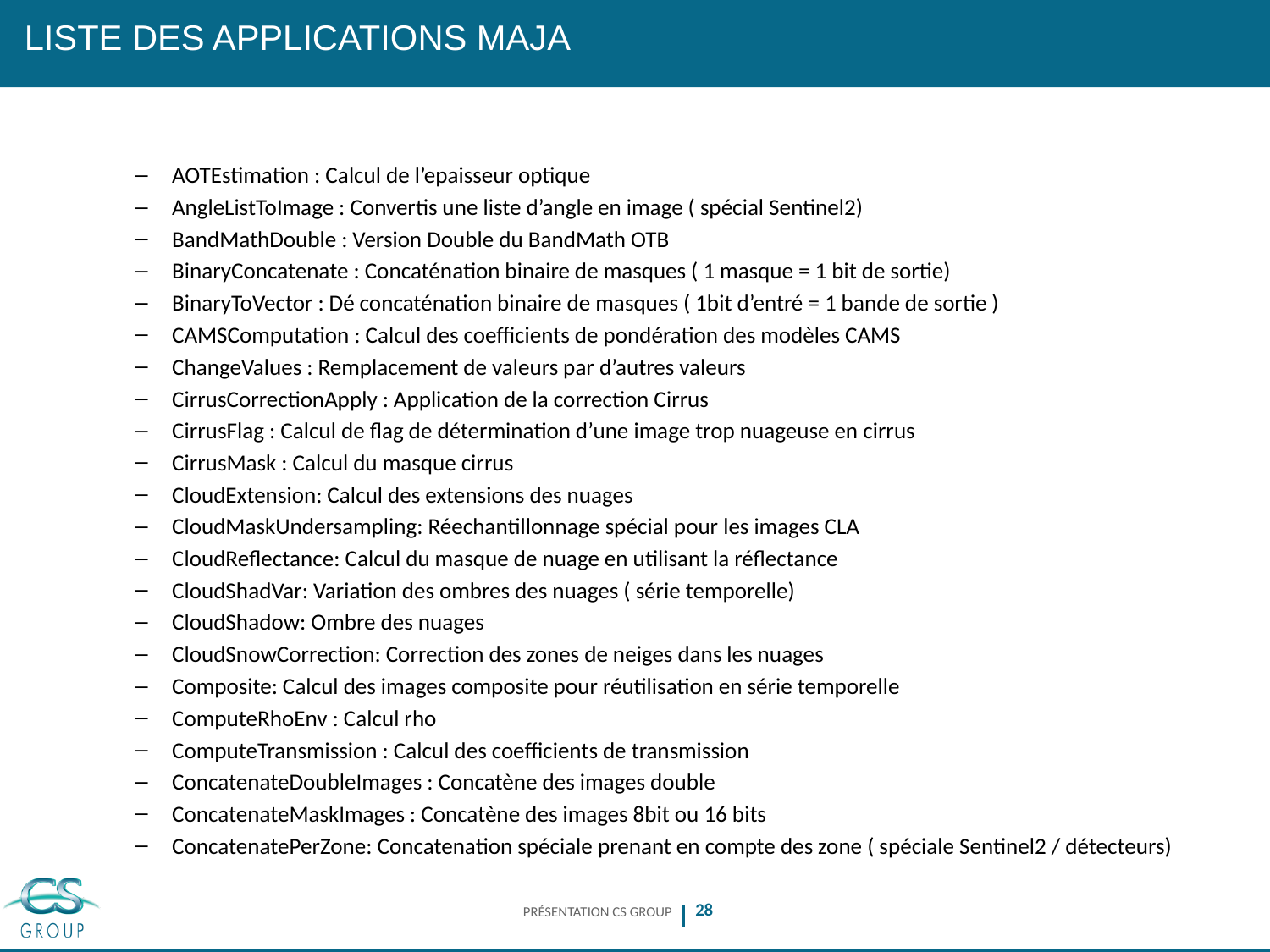

# Liste des applications MAJA
AOTEstimation : Calcul de l’epaisseur optique
AngleListToImage : Convertis une liste d’angle en image ( spécial Sentinel2)
BandMathDouble : Version Double du BandMath OTB
BinaryConcatenate : Concaténation binaire de masques ( 1 masque = 1 bit de sortie)
BinaryToVector : Dé concaténation binaire de masques ( 1bit d’entré = 1 bande de sortie )
CAMSComputation : Calcul des coefficients de pondération des modèles CAMS
ChangeValues : Remplacement de valeurs par d’autres valeurs
CirrusCorrectionApply : Application de la correction Cirrus
CirrusFlag : Calcul de flag de détermination d’une image trop nuageuse en cirrus
CirrusMask : Calcul du masque cirrus
CloudExtension: Calcul des extensions des nuages
CloudMaskUndersampling: Réechantillonnage spécial pour les images CLA
CloudReflectance: Calcul du masque de nuage en utilisant la réflectance
CloudShadVar: Variation des ombres des nuages ( série temporelle)
CloudShadow: Ombre des nuages
CloudSnowCorrection: Correction des zones de neiges dans les nuages
Composite: Calcul des images composite pour réutilisation en série temporelle
ComputeRhoEnv : Calcul rho
ComputeTransmission : Calcul des coefficients de transmission
ConcatenateDoubleImages : Concatène des images double
ConcatenateMaskImages : Concatène des images 8bit ou 16 bits
ConcatenatePerZone: Concatenation spéciale prenant en compte des zone ( spéciale Sentinel2 / détecteurs)